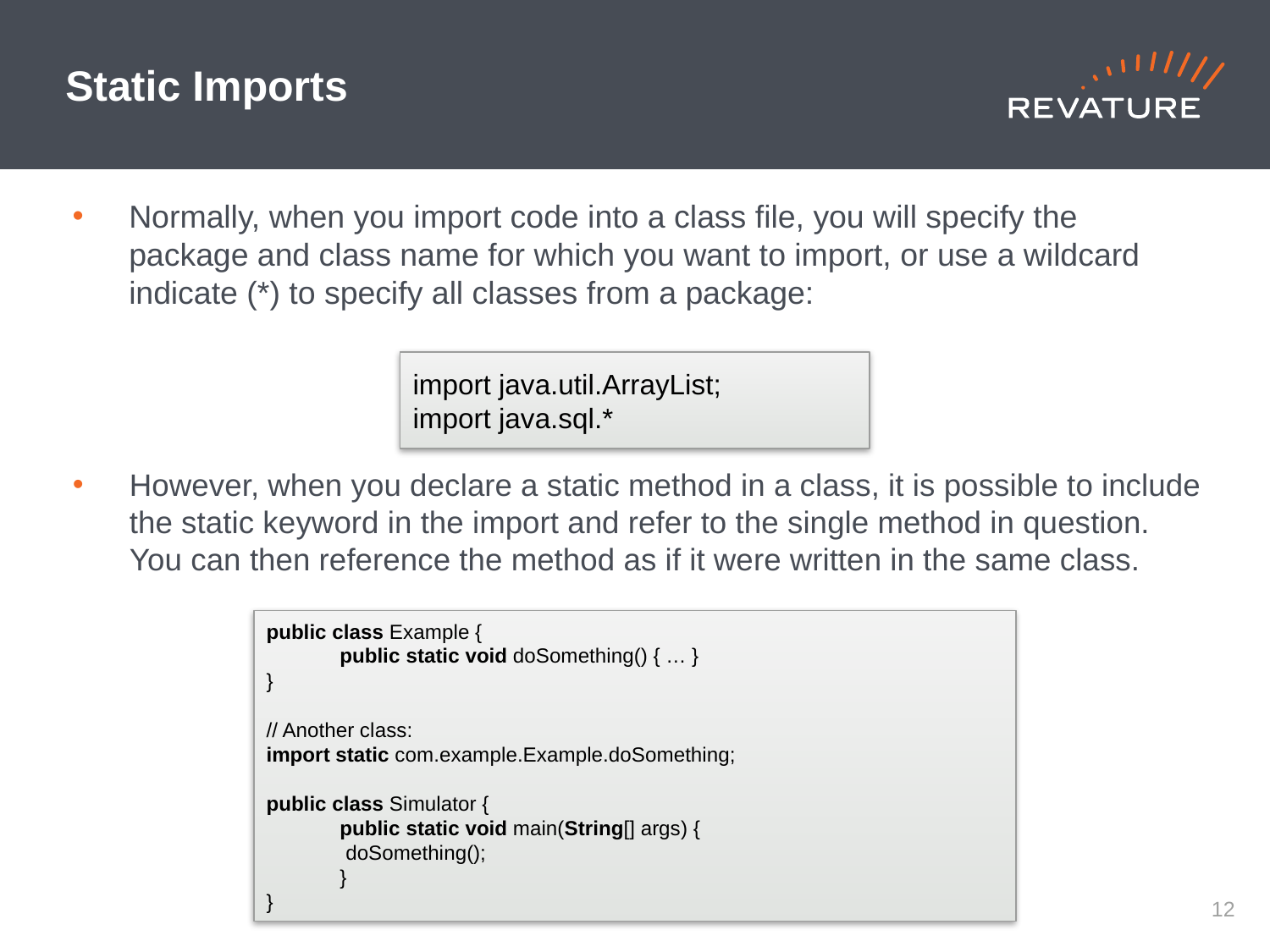

# Static Imports
Normally, when you import code into a class file, you will specify the package and class name for which you want to import, or use a wildcard indicate (*) to specify all classes from a package:
import java.util.ArrayList;
import java.sql.*
However, when you declare a static method in a class, it is possible to include the static keyword in the import and refer to the single method in question. You can then reference the method as if it were written in the same class.
public class Example {
	public static void doSomething() { … }
}

// Another class:
import static com.example.Example.doSomething;

public class Simulator {
	public static void main(String[] args) {
		 doSomething();
	}
}
12